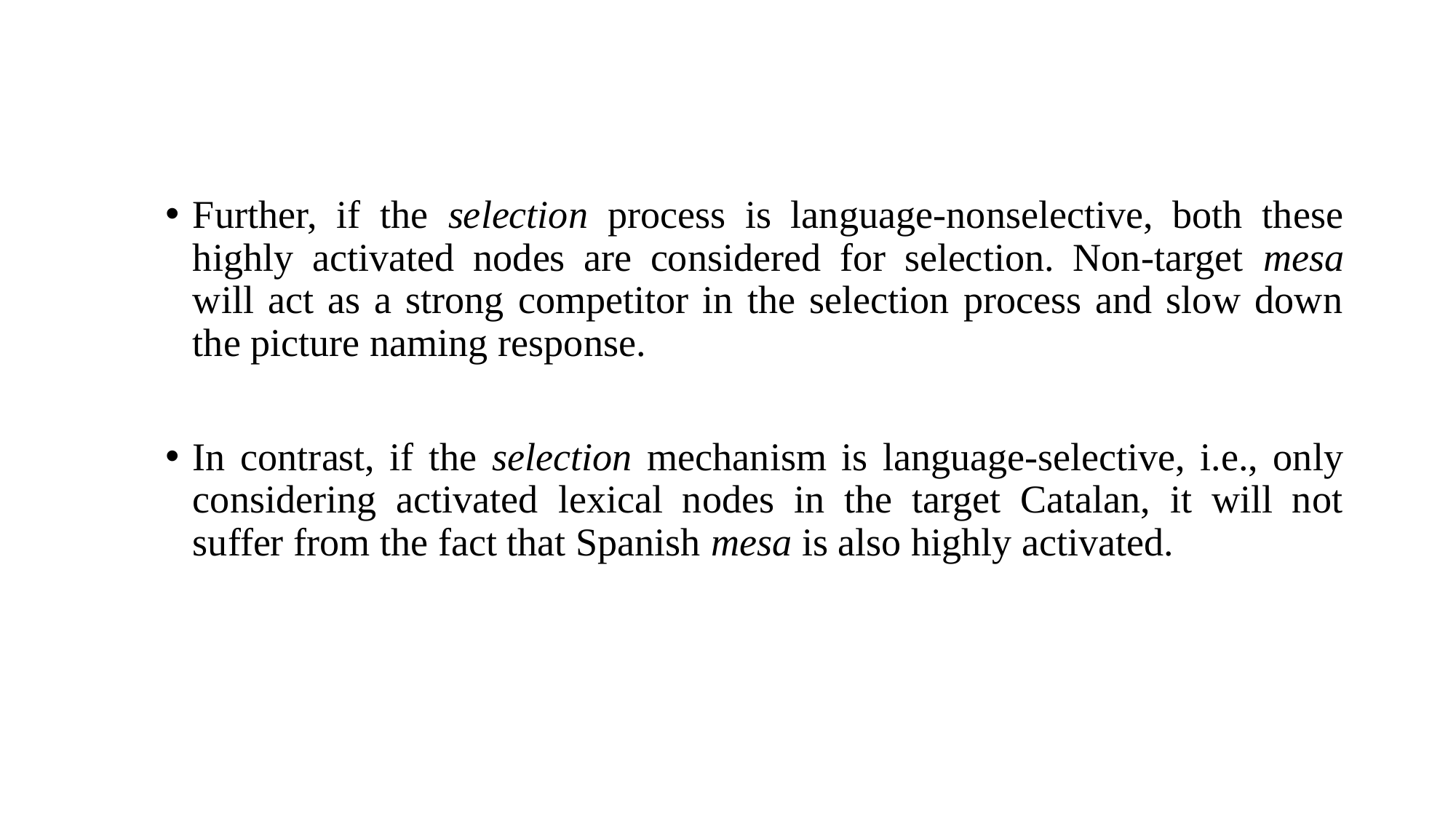

Further, if the selection process is language-nonselective, both these highly activated nodes are considered for selection. Non-target mesa will act as a strong competitor in the selection process and slow down the picture naming response.

In contrast, if the selection mechanism is language-selective, i.e., only considering activated lexical nodes in the target Catalan, it will not suffer from the fact that Spanish mesa is also highly activated.